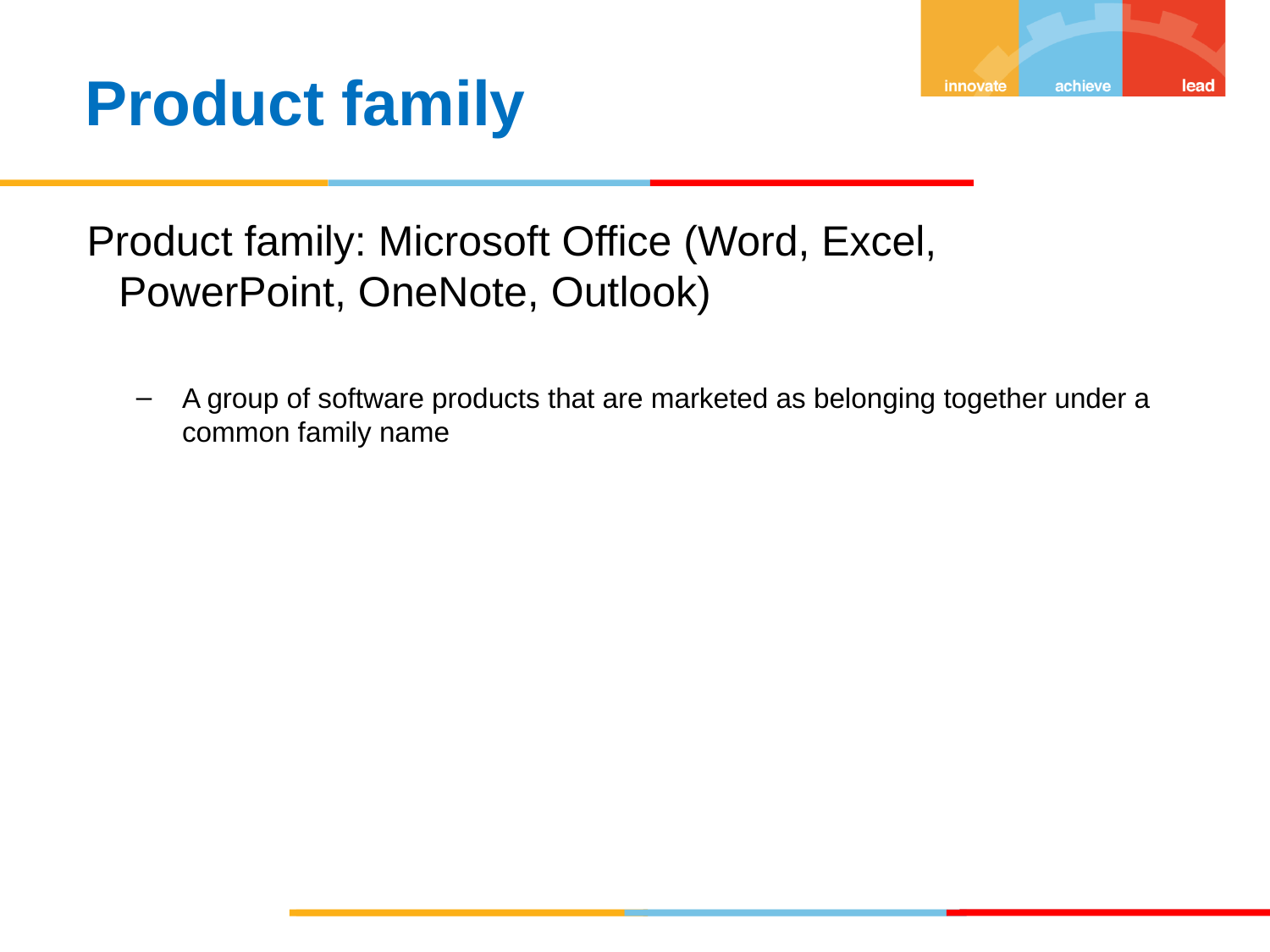

Product family
Product family: Microsoft Office (Word, Excel, PowerPoint, OneNote, Outlook)

A group of software products that are marketed as belonging together under a common family name